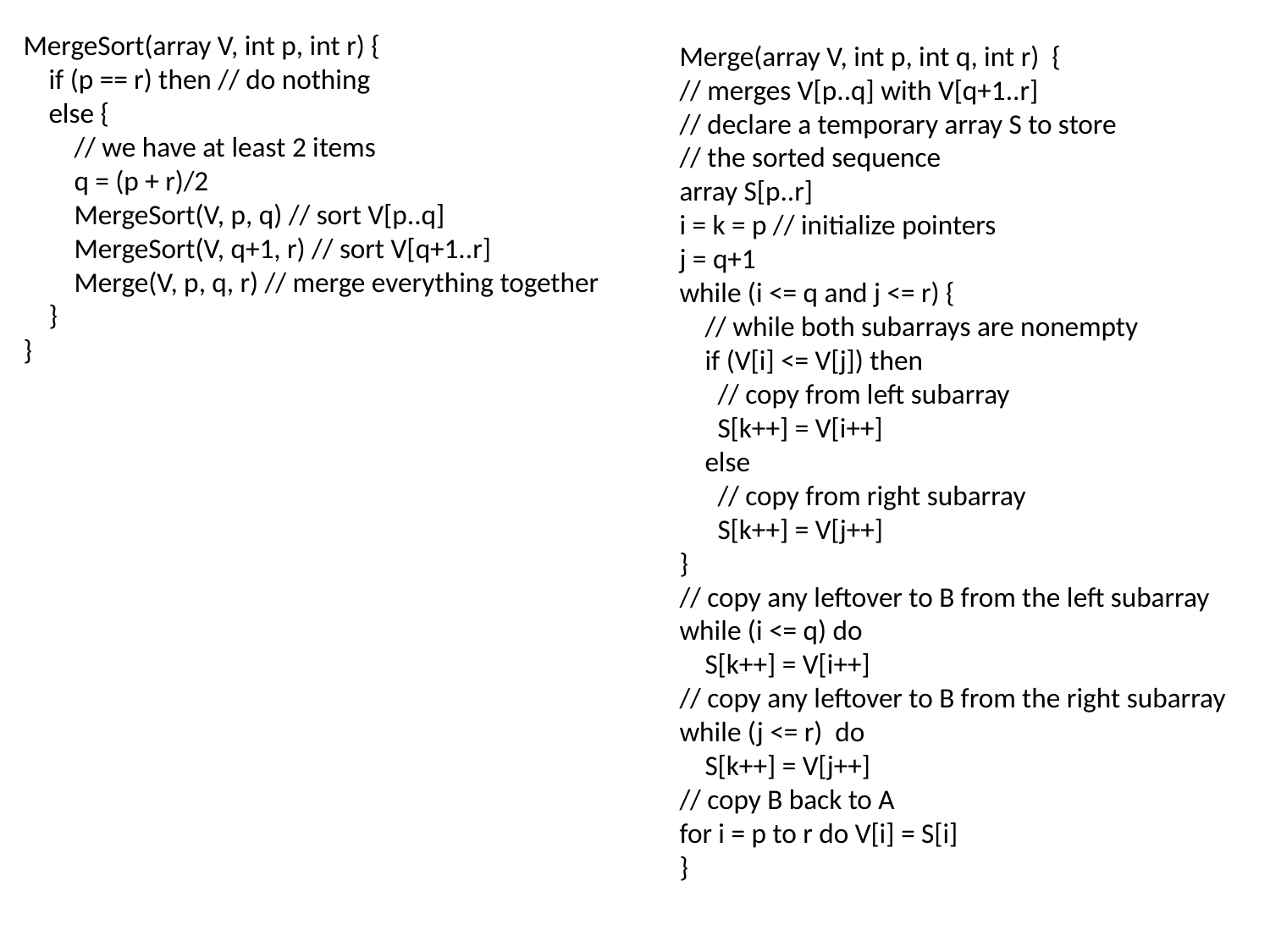

MergeSort(array V, int p, int r) {
    if (p == r) then // do nothing
    else {
        // we have at least 2 items
        q = (p + r)/2
        MergeSort(V, p, q) // sort V[p..q]
        MergeSort(V, q+1, r) // sort V[q+1..r]
        Merge(V, p, q, r) // merge everything together
    }
}
Merge(array V, int p, int q, int r)  {
// merges V[p..q] with V[q+1..r]
// declare a temporary array S to store
// the sorted sequence
array S[p..r]
i = k = p // initialize pointers
j = q+1
while (i <= q and j <= r) {
    // while both subarrays are nonempty
    if (V[i] <= V[j]) then
      // copy from left subarray
      S[k++] = V[i++]
    else
      // copy from right subarray
      S[k++] = V[j++]
}
// copy any leftover to B from the left subarray
while (i <= q) do
    S[k++] = V[i++]
// copy any leftover to B from the right subarray
while (j <= r)  do
    S[k++] = V[j++]
// copy B back to A
for i = p to r do V[i] = S[i]
}